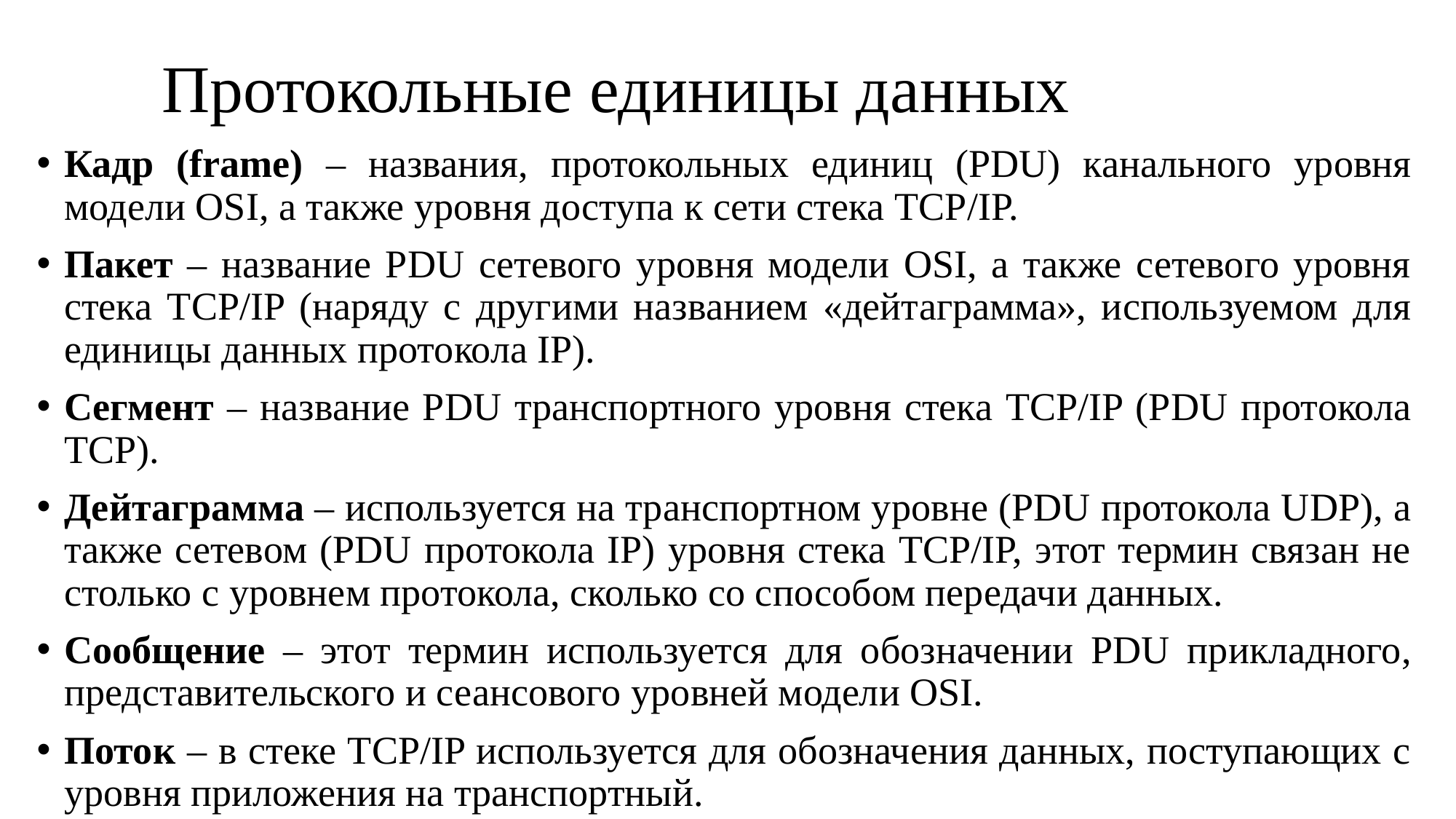

# Протокольные единицы данных
Кадр (frame) – названия, протокольных единиц (PDU) канального уровня модели OSI, а также уровня доступа к сети стека TCP/IP.
Пакет – название PDU сетевого уровня модели OSI, а также сетевого уровня стека TCP/IP (наряду с другими названием «дейтаграмма», используемом для единицы данных протокола IP).
Сегмент – название PDU транспортного уровня стека TCP/IP (PDU протокола TCP).
Дейтаграмма – используется на транспортном уровне (PDU протокола UDP), а также сетевом (PDU протокола IP) уровня стека TCP/IP, этот термин связан не столько с уровнем протокола, сколько со способом передачи данных.
Сообщение – этот термин используется для обозначении PDU прикладного, представительского и сеансового уровней модели OSI.
Поток – в стеке TCP/IP используется для обозначения данных, поступающих с уровня приложения на транспортный.